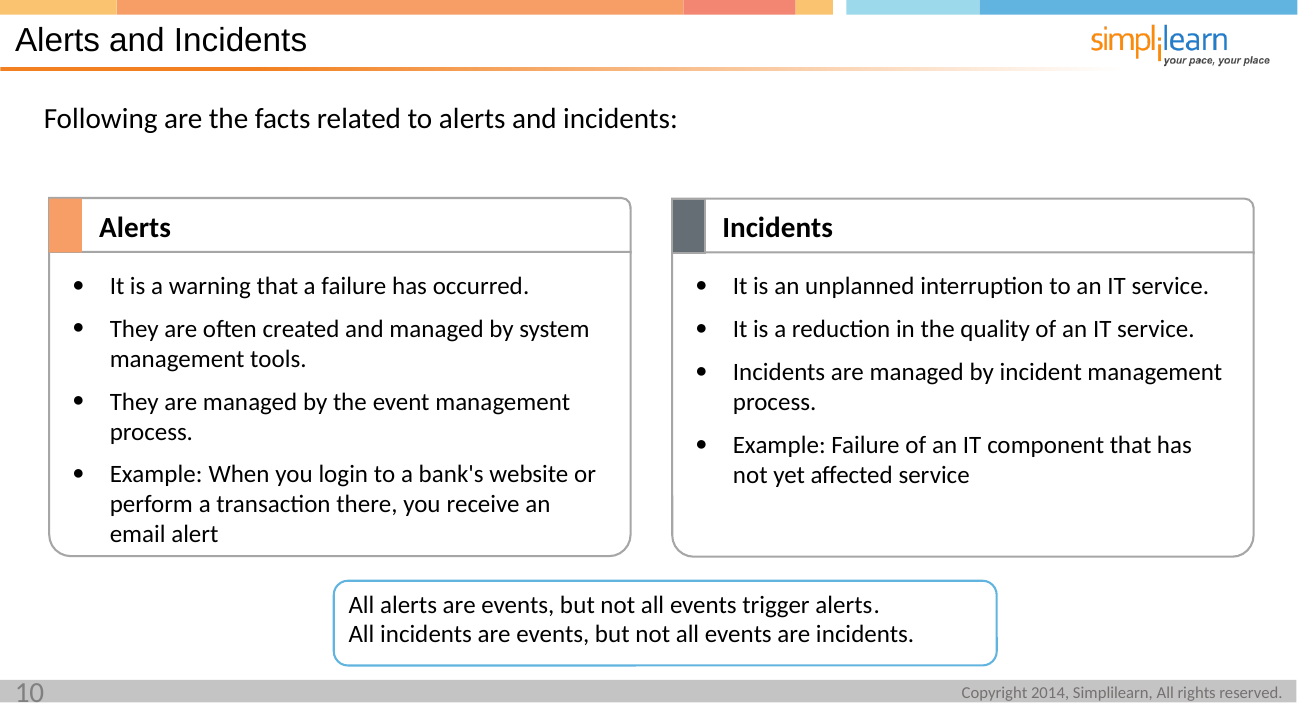

Alerts and Incidents
Following are the facts related to alerts and incidents:
Alerts
Incidents
It is a warning that a failure has occurred.
They are often created and managed by system management tools.
They are managed by the event management process.
Example: When you login to a bank's website or perform a transaction there, you receive an email alert

It is an unplanned interruption to an IT service.
It is a reduction in the quality of an IT service.
Incidents are managed by incident management process.
Example: Failure of an IT component that has not yet affected service

All alerts are events, but not all events trigger alerts.
All incidents are events, but not all events are incidents.